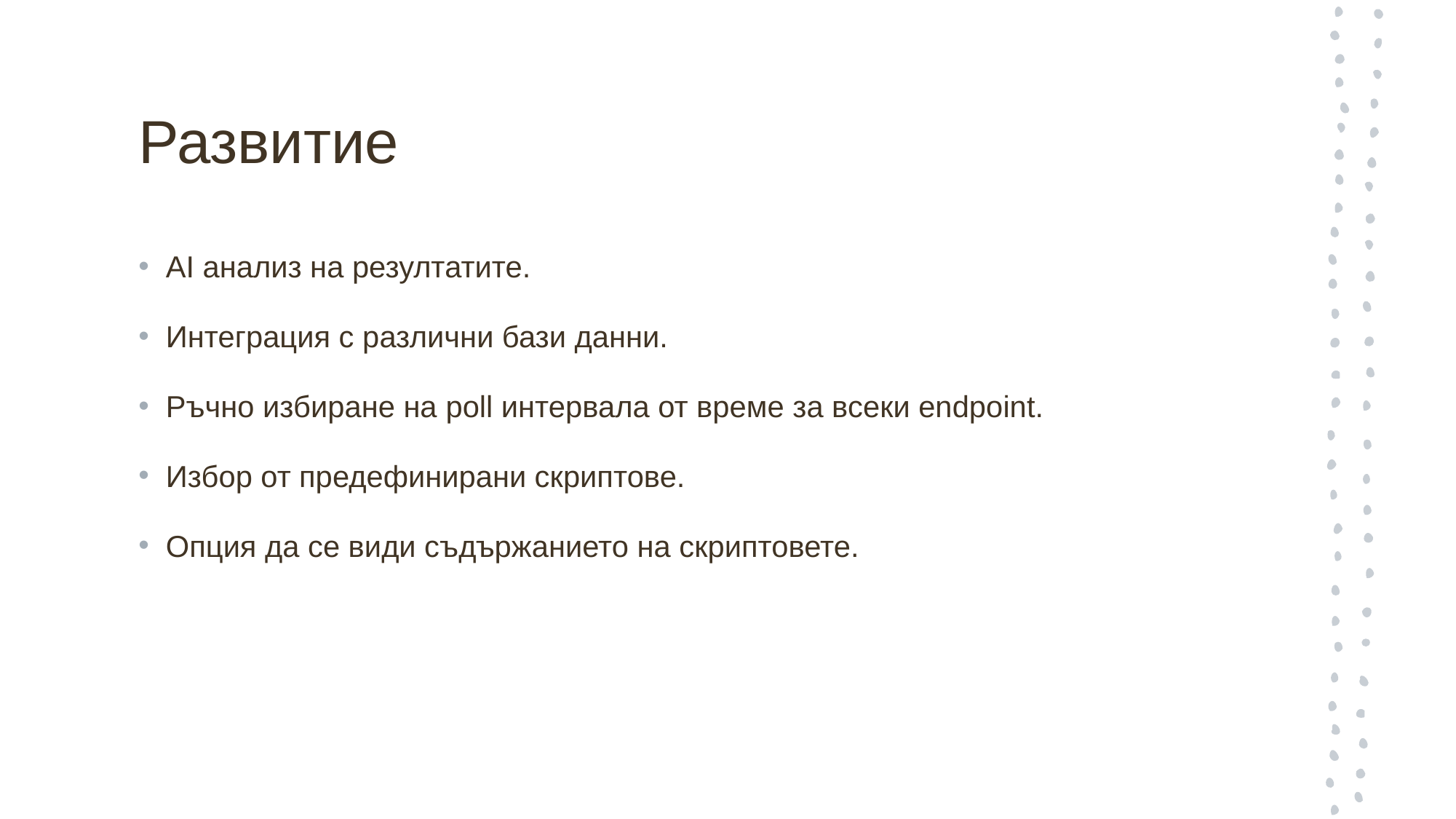

# Развитие
AI анализ на резултатите.
Интеграция с различни бази данни.
Ръчно избиране на poll интервала от време за всеки endpoint.
Избор от предефинирани скриптове.
Опция да се види съдържанието на скриптовете.